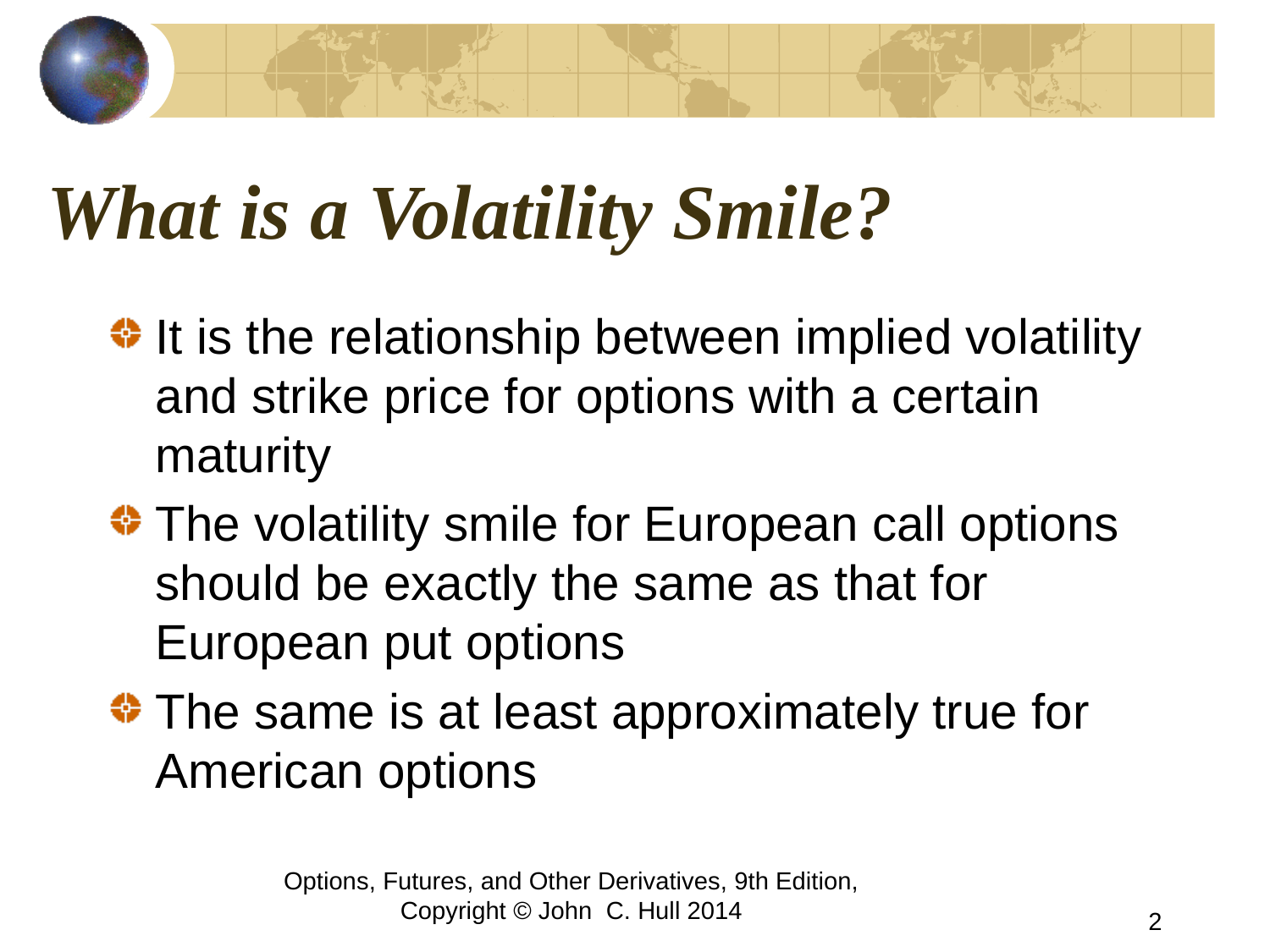

# What is a Volatility Smile?
It is the relationship between implied volatility and strike price for options with a certain maturity
The volatility smile for European call options should be exactly the same as that for European put options
The same is at least approximately true for American options
Options, Futures, and Other Derivatives, 9th Edition, Copyright © John  C. Hull 2014
2